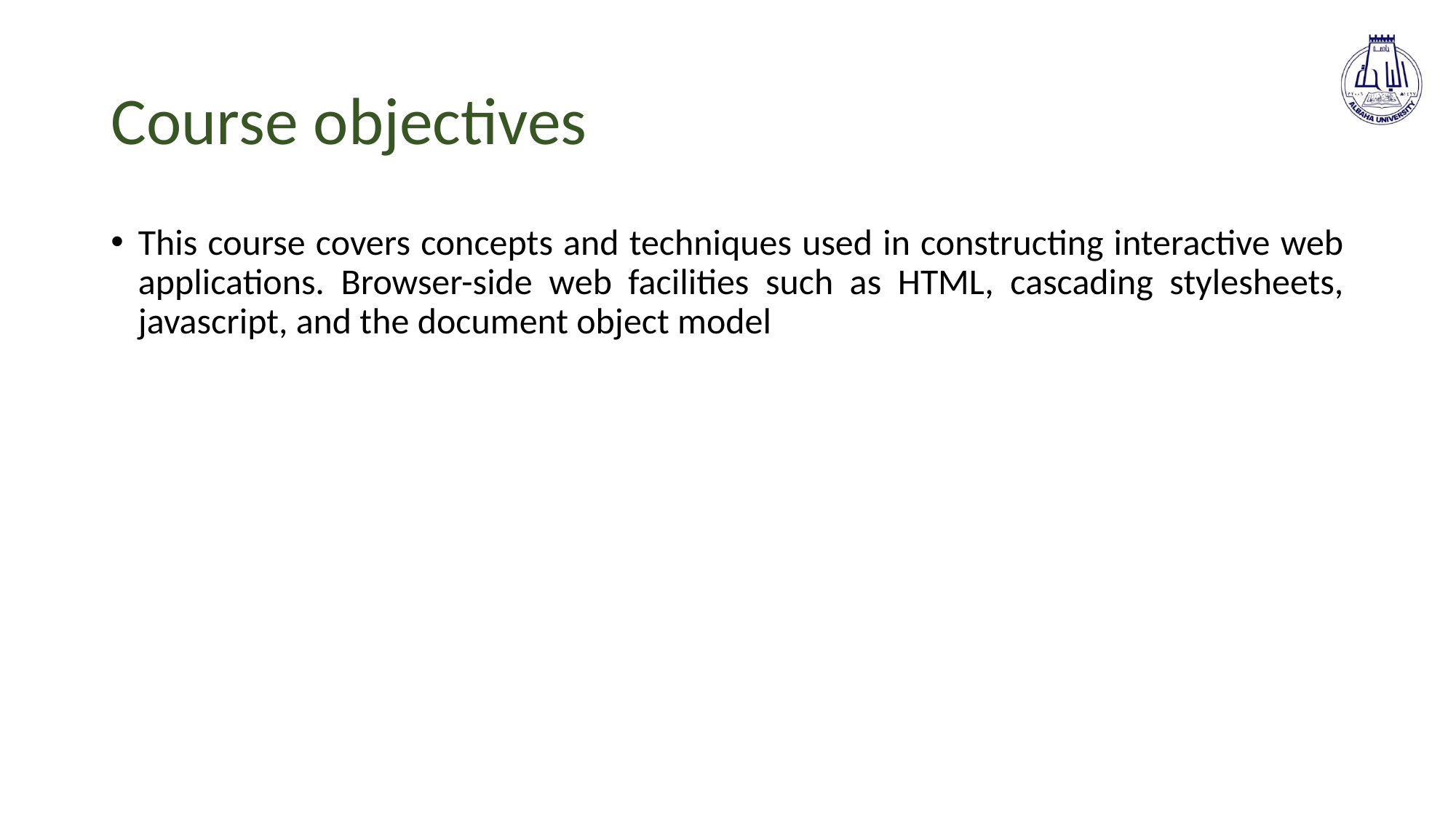

# Course objectives
This course covers concepts and techniques used in constructing interactive web applications. Browser-side web facilities such as HTML, cascading stylesheets, javascript, and the document object model